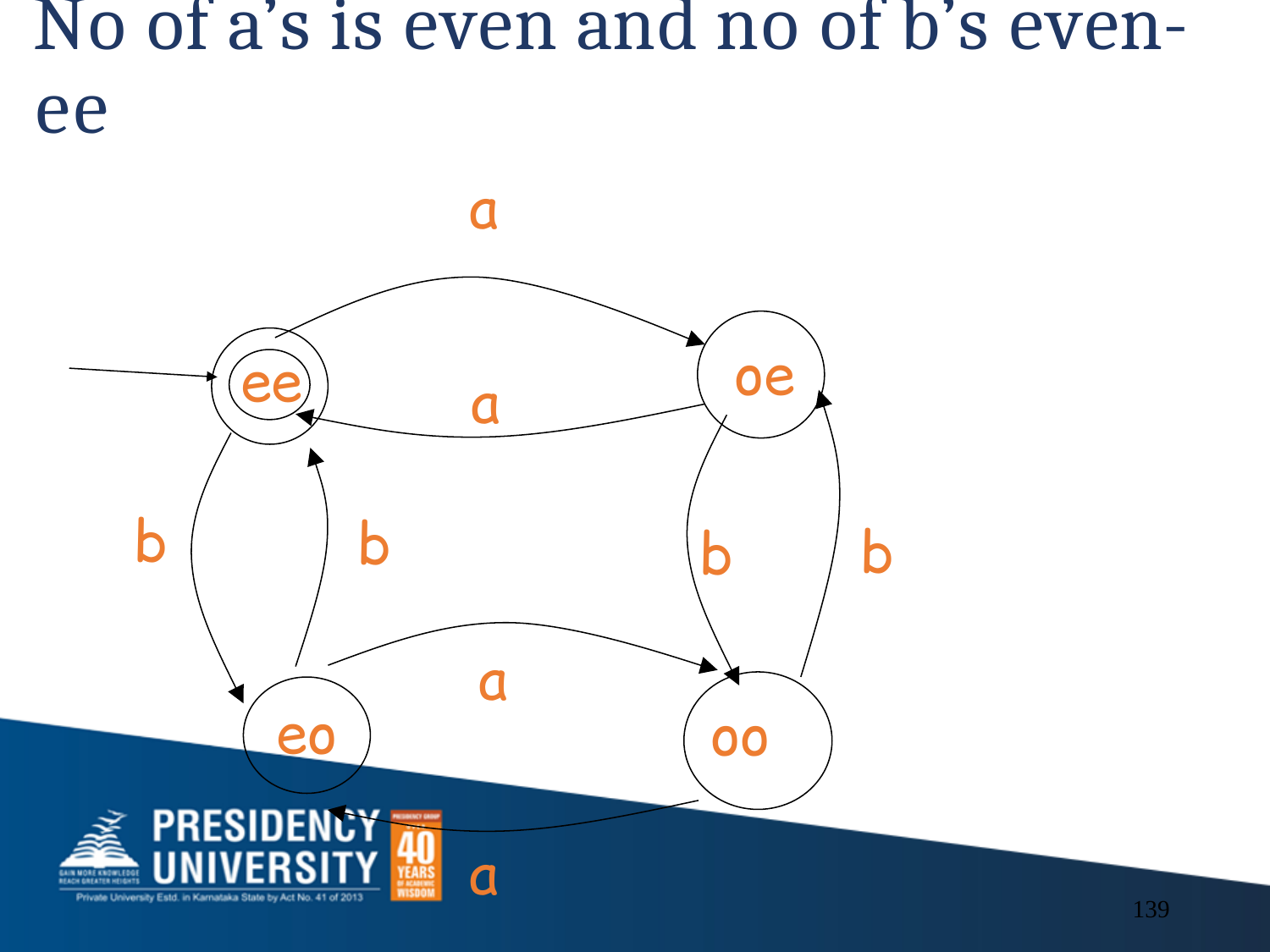

# No of a’s is even and no of b’s even-ee
a

oe
ee

a

b
b
b
b

a

eo
oo

a
139